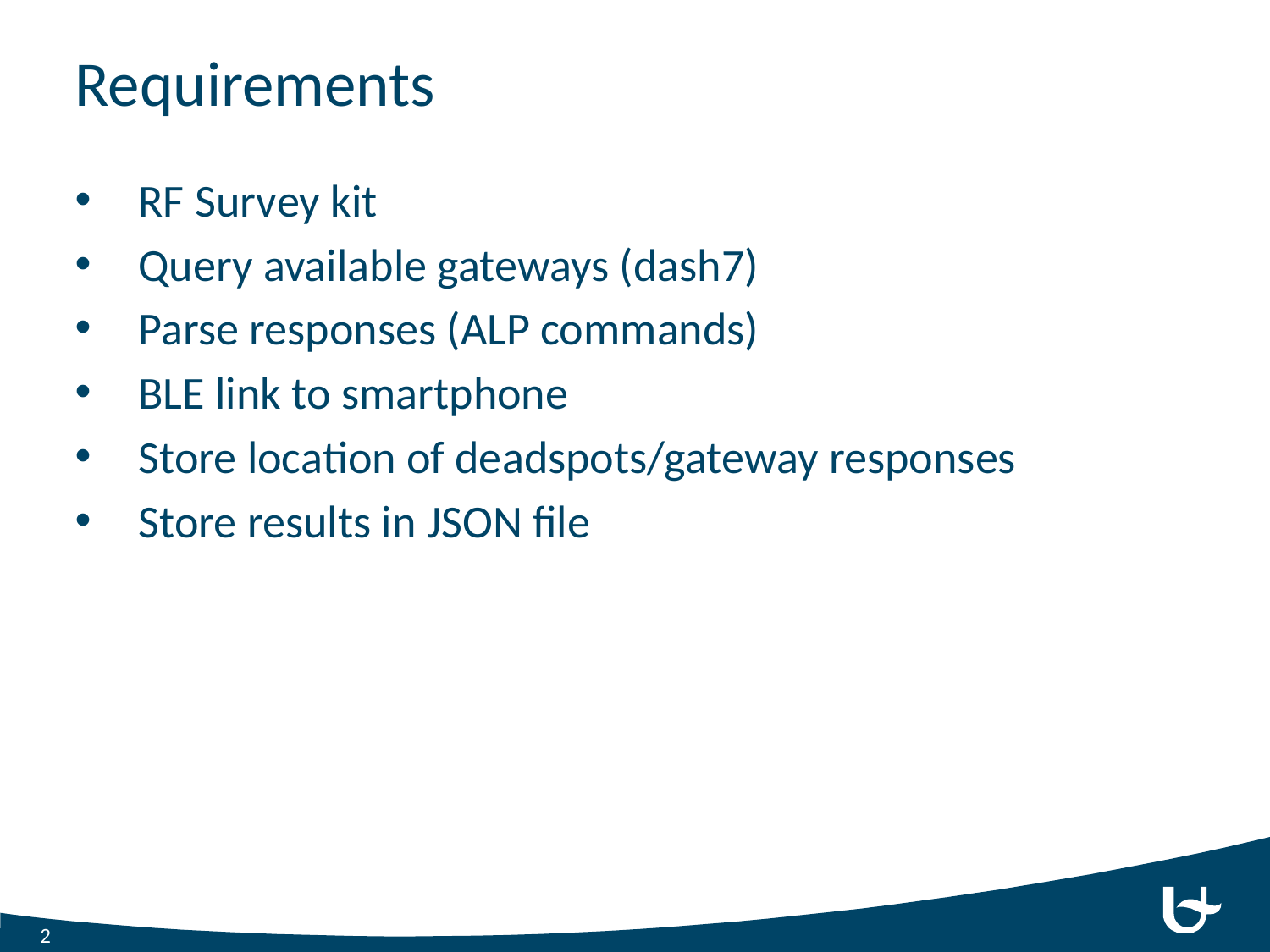

# Requirements
RF Survey kit
Query available gateways (dash7)
Parse responses (ALP commands)
BLE link to smartphone
Store location of deadspots/gateway responses
Store results in JSON file

2